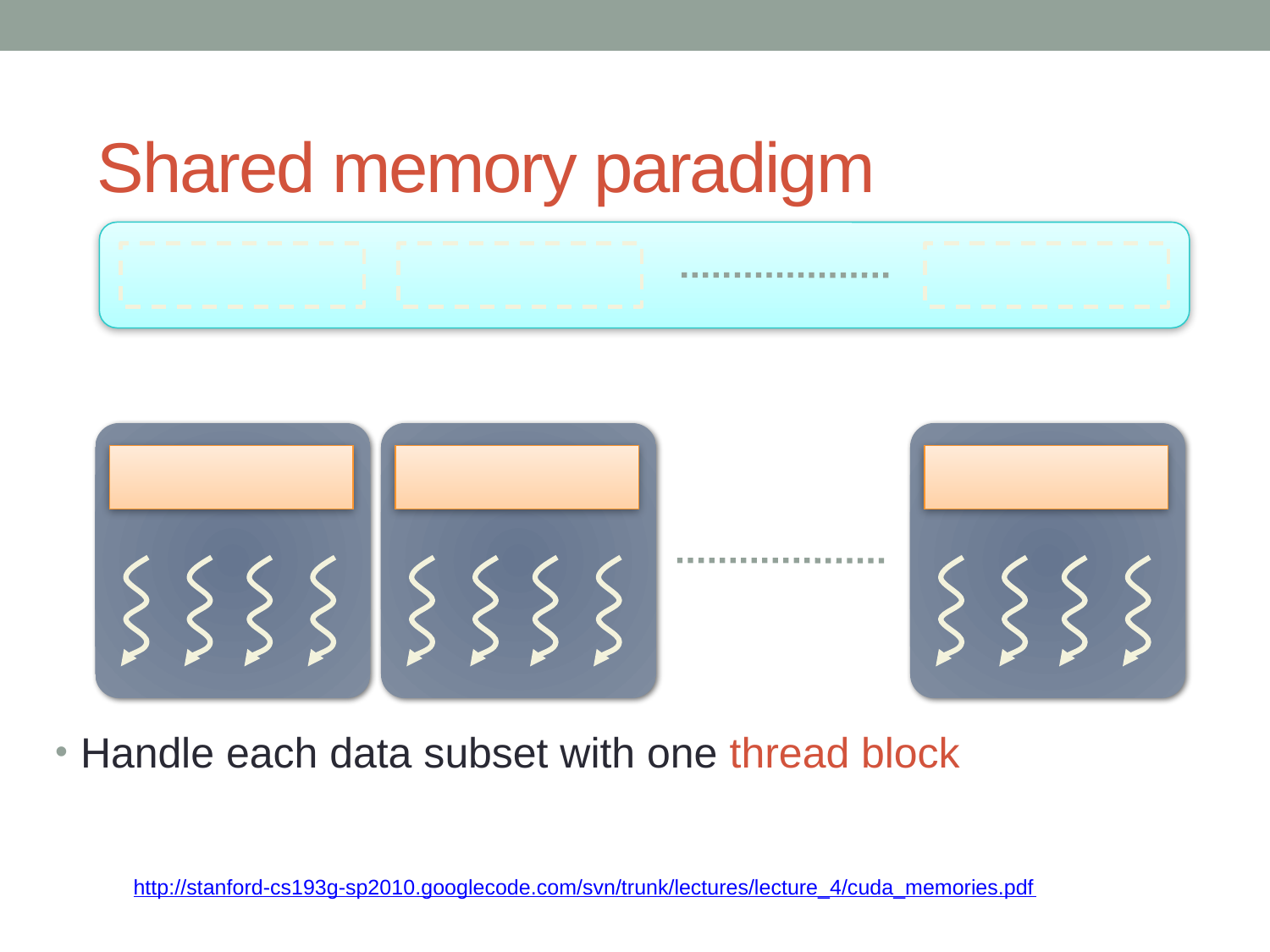

#
Shared memory paradigm

Handle each data subset with one thread block
http://stanford-cs193g-sp2010.googlecode.com/svn/trunk/lectures/lecture_4/cuda_memories.pdf